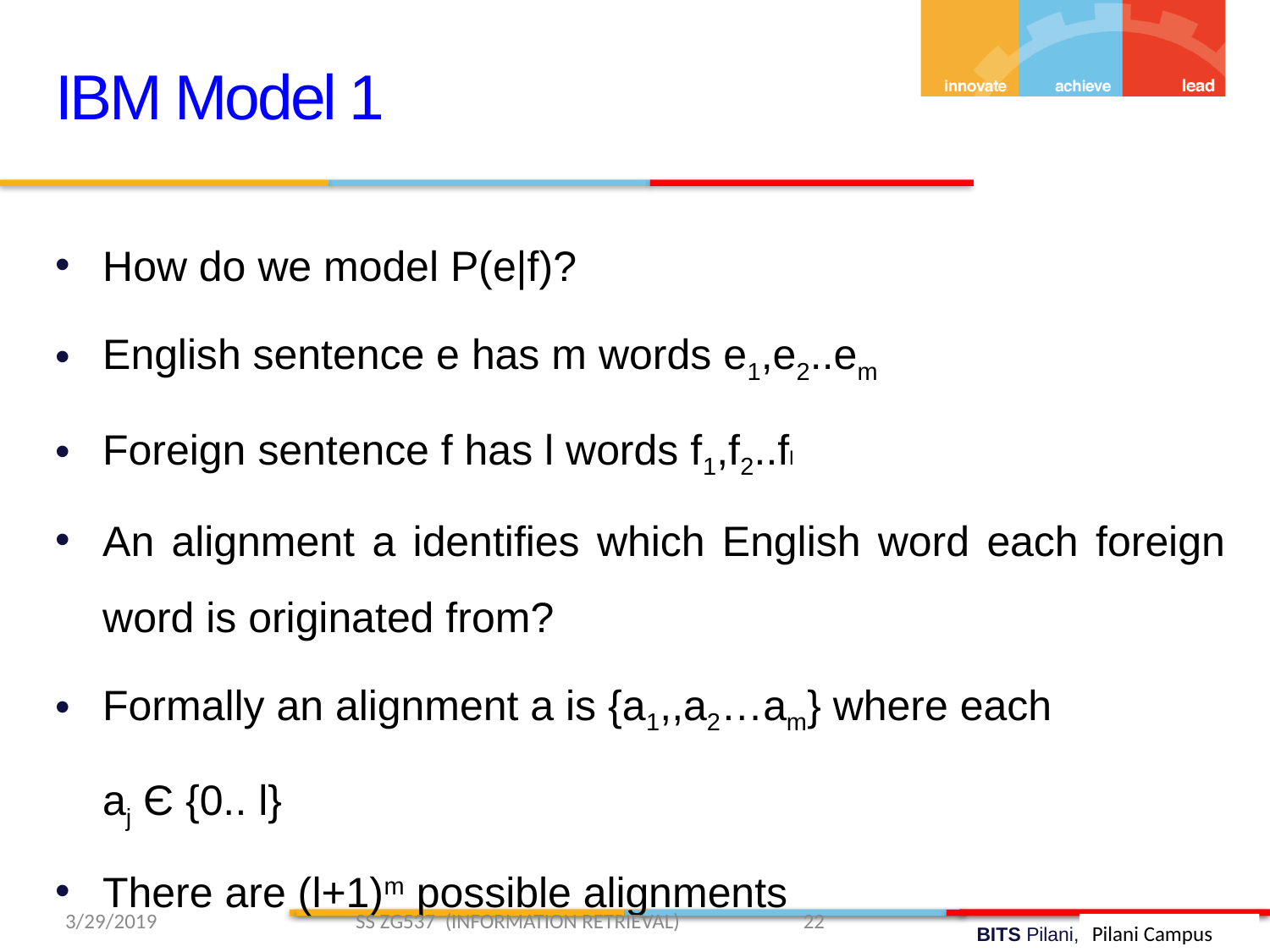

IBM Model 1
How do we model P(e|f)?
English sentence e has m words e1,e2..em
Foreign sentence f has l words f1,f2..fl
An alignment a identifies which English word each foreign word is originated from?
Formally an alignment a is {a1,,a2…am} where each
    aj Є {0.. l}
There are (l+1)m possible alignments

3/29/2019                                         SS ZG537  (INFORMATION RETRIEVAL)                         22
Pilani Campus